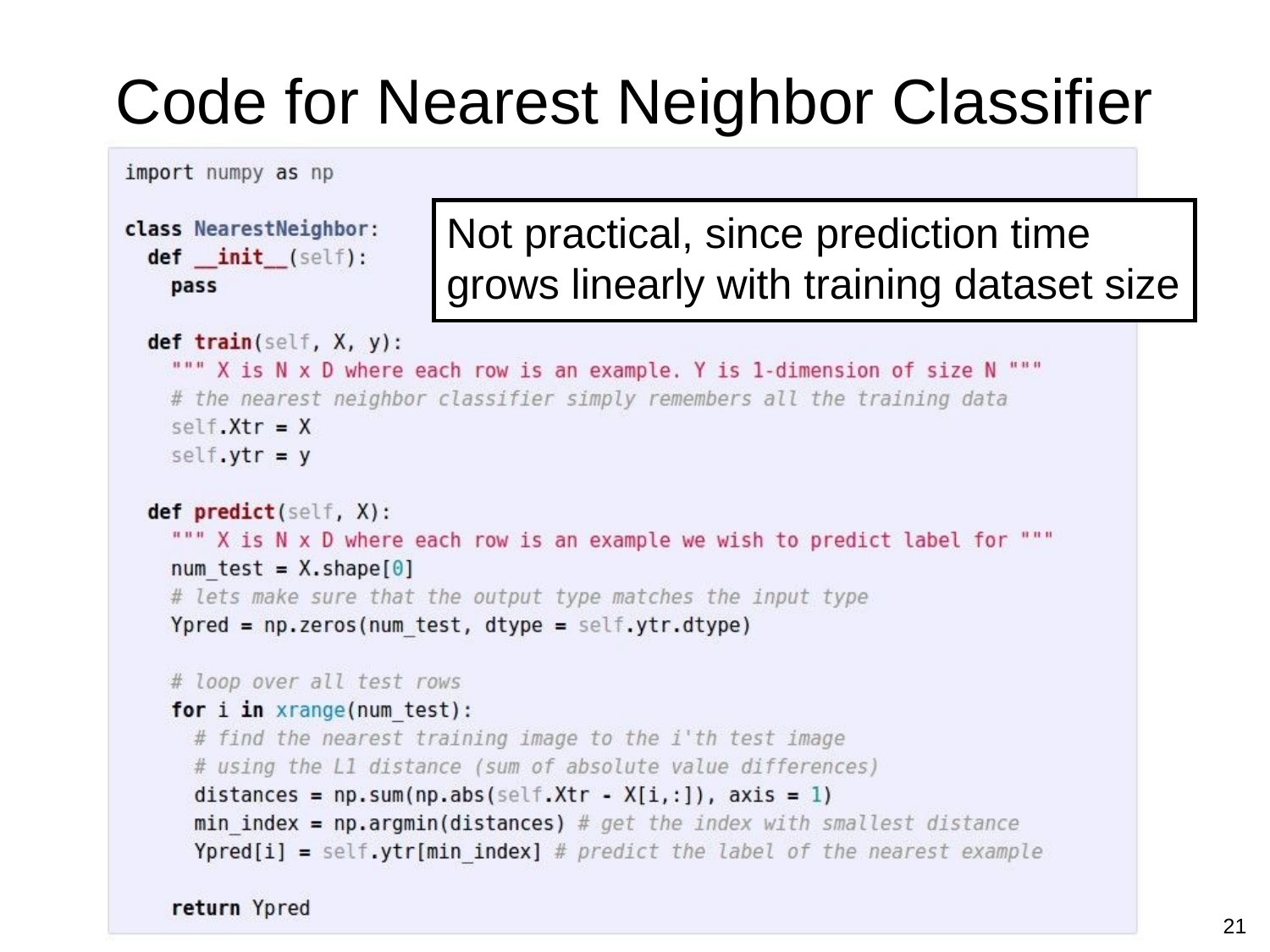

# Code for Nearest Neighbor Classifier

Not practical, since prediction time grows linearly with training dataset size
21